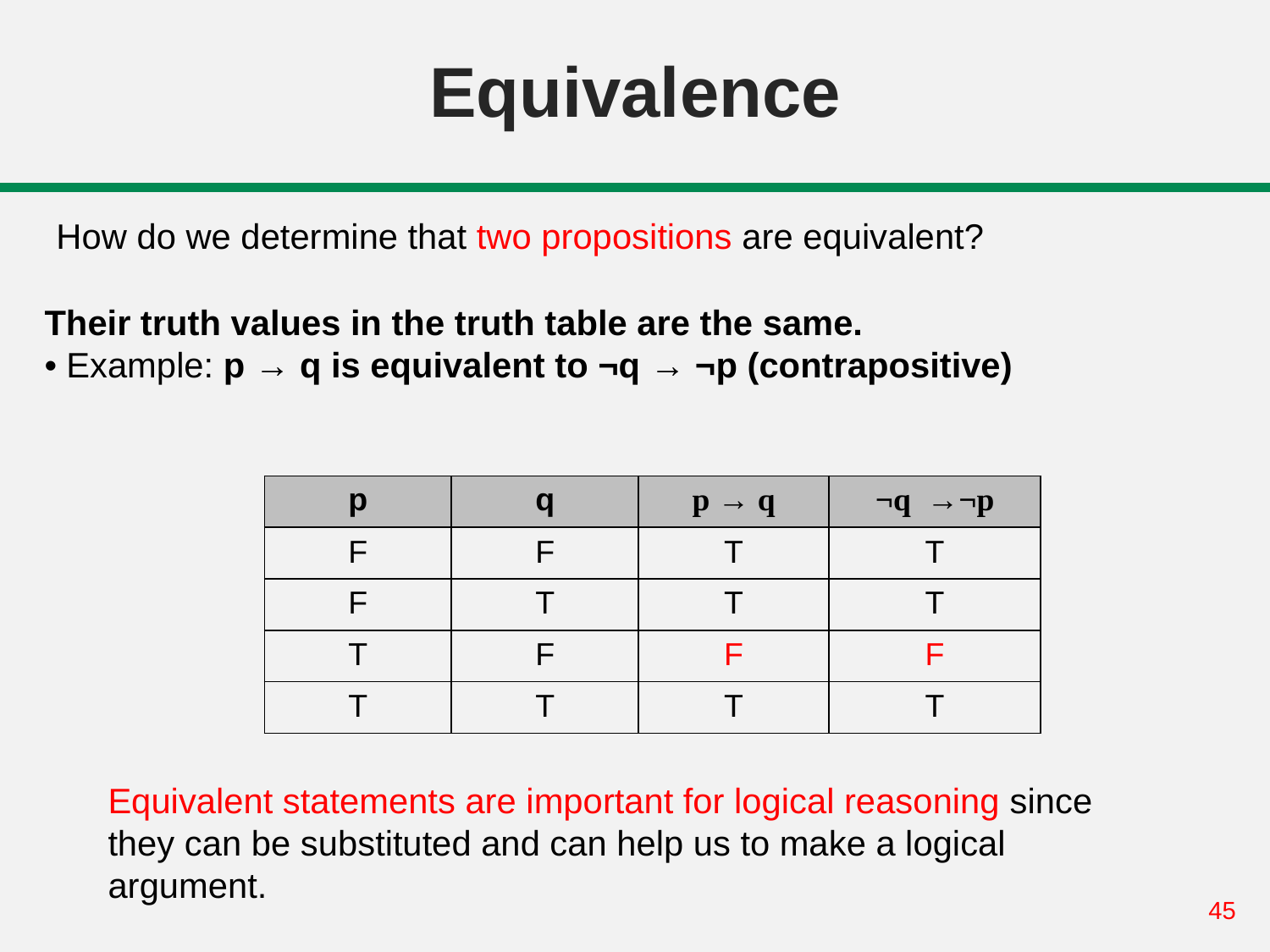

# Equivalence
 How do we determine that two propositions are equivalent?

Their truth values in the truth table are the same.
• Example: p → q is equivalent to ¬q → ¬p (contrapositive)

| p | q | p → q | ¬q →¬p |
| --- | --- | --- | --- |
| F | F | T | T |
| F | T | T | T |
| T | F | F | F |
| T | T | T | T |
Equivalent statements are important for logical reasoning since they can be substituted and can help us to make a logical argument.